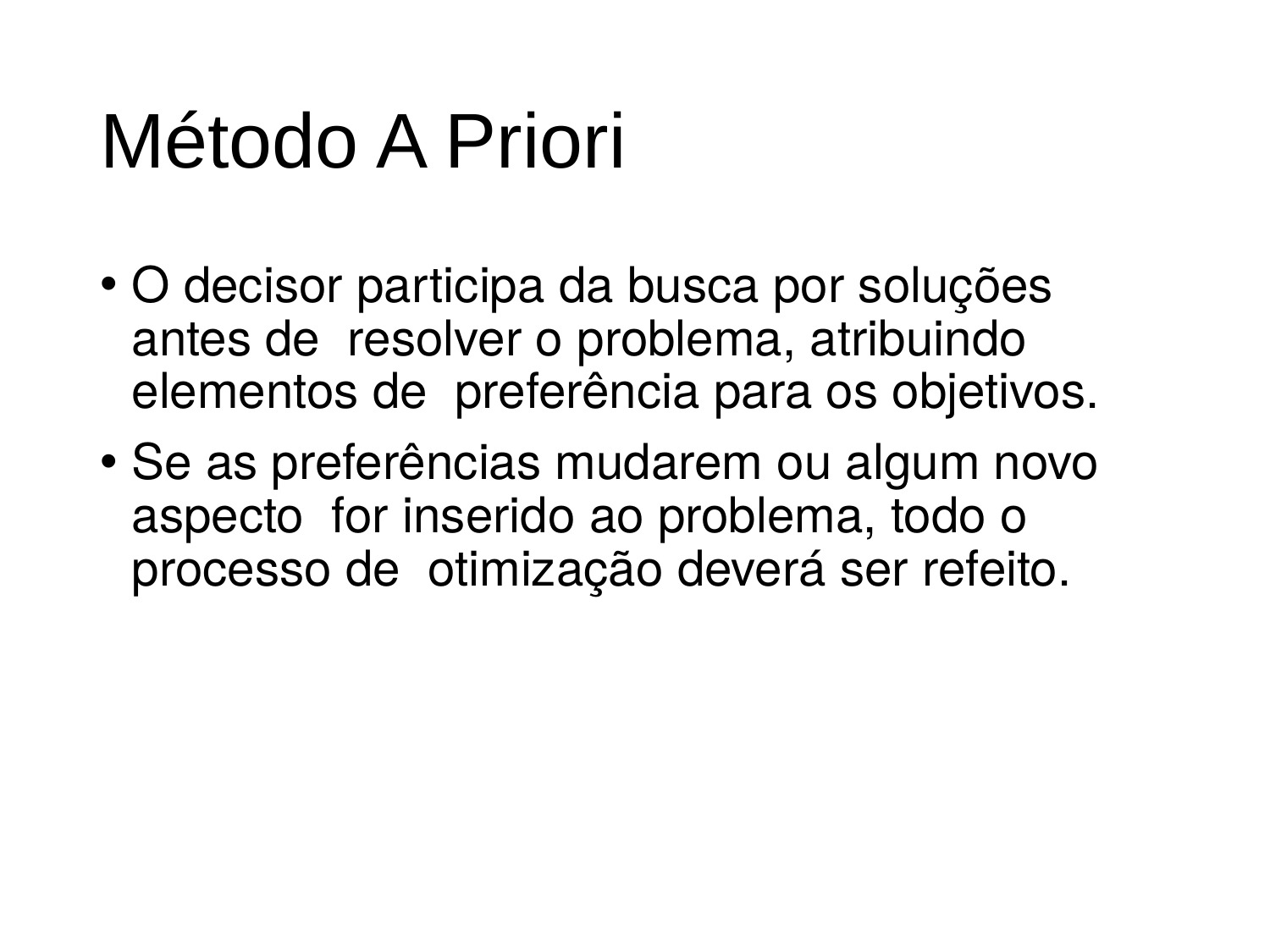

# Método A Priori
O decisor participa da busca por soluções antes de  resolver o problema, atribuindo elementos de  preferência para os objetivos.
Se as preferências mudarem ou algum novo aspecto  for inserido ao problema, todo o processo de  otimização deverá ser refeito.